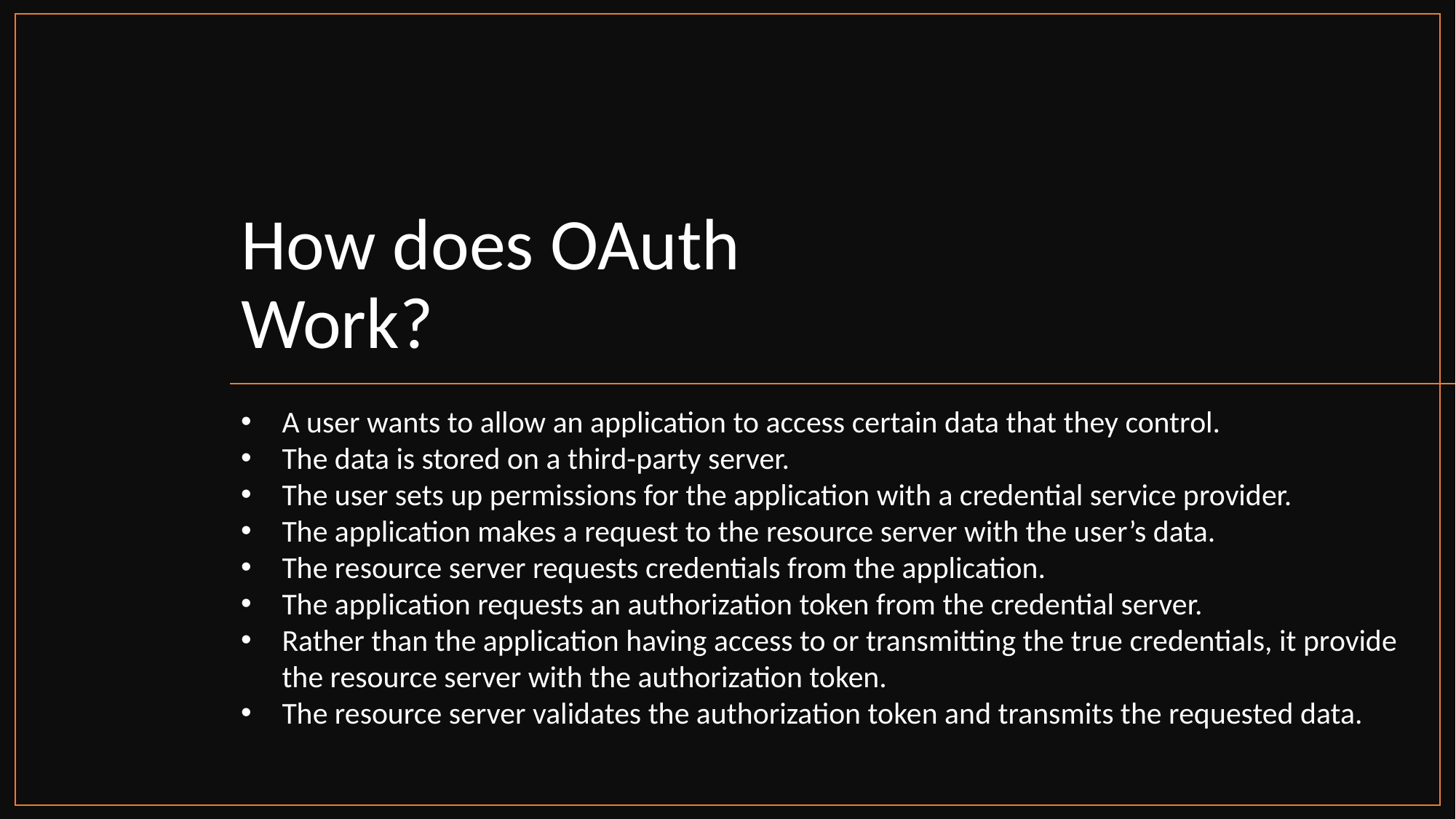

# How does OAuth Work?
A user wants to allow an application to access certain data that they control.
The data is stored on a third-party server.
The user sets up permissions for the application with a credential service provider.
The application makes a request to the resource server with the user’s data.
The resource server requests credentials from the application.
The application requests an authorization token from the credential server.
Rather than the application having access to or transmitting the true credentials, it provide the resource server with the authorization token.
The resource server validates the authorization token and transmits the requested data.